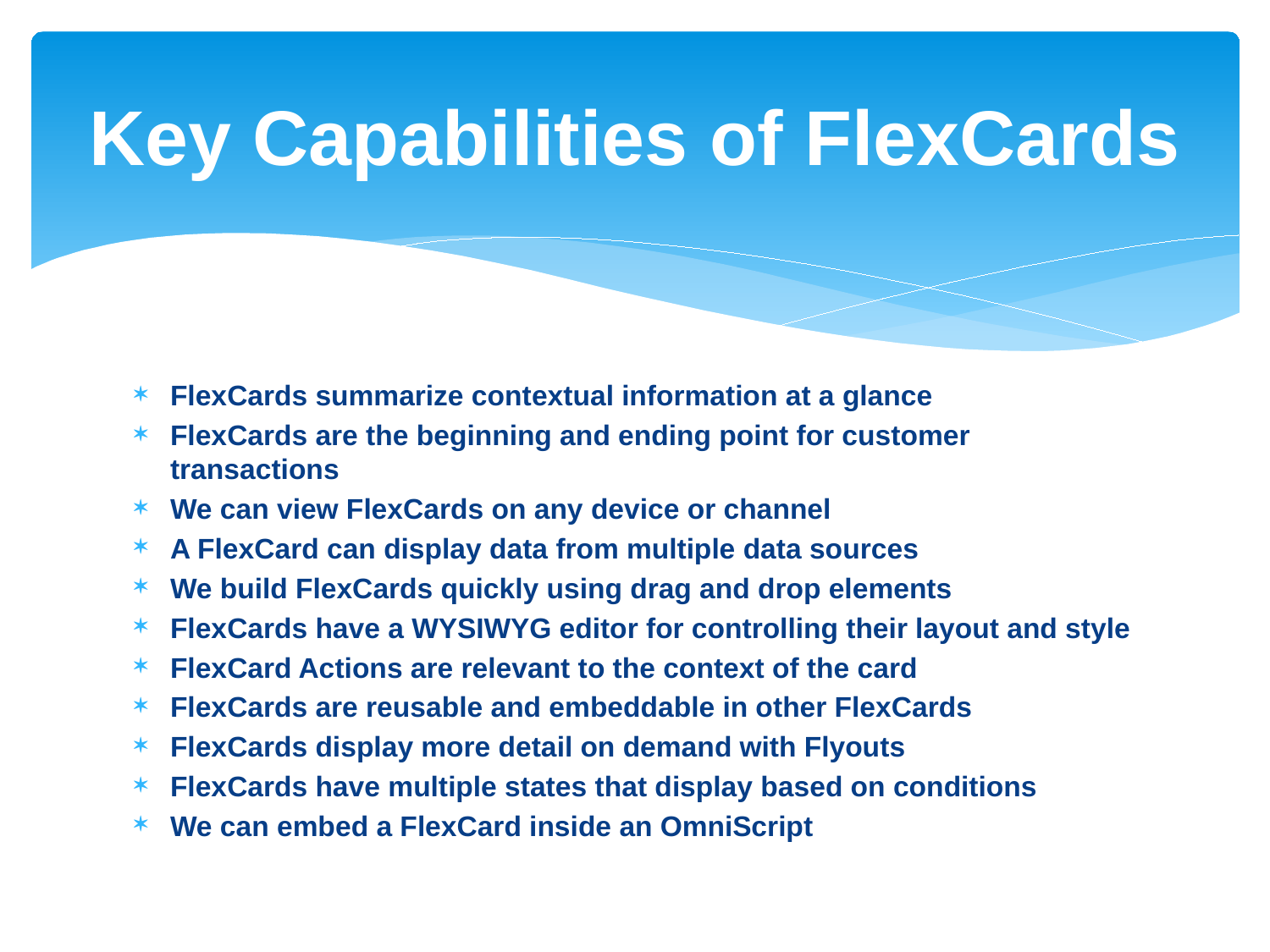

# Key Capabilities of FlexCards
FlexCards summarize contextual information at a glance
FlexCards are the beginning and ending point for customer transactions
We can view FlexCards on any device or channel
A FlexCard can display data from multiple data sources
We build FlexCards quickly using drag and drop elements
FlexCards have a WYSIWYG editor for controlling their layout and style
FlexCard Actions are relevant to the context of the card
FlexCards are reusable and embeddable in other FlexCards
FlexCards display more detail on demand with Flyouts
FlexCards have multiple states that display based on conditions
We can embed a FlexCard inside an OmniScript